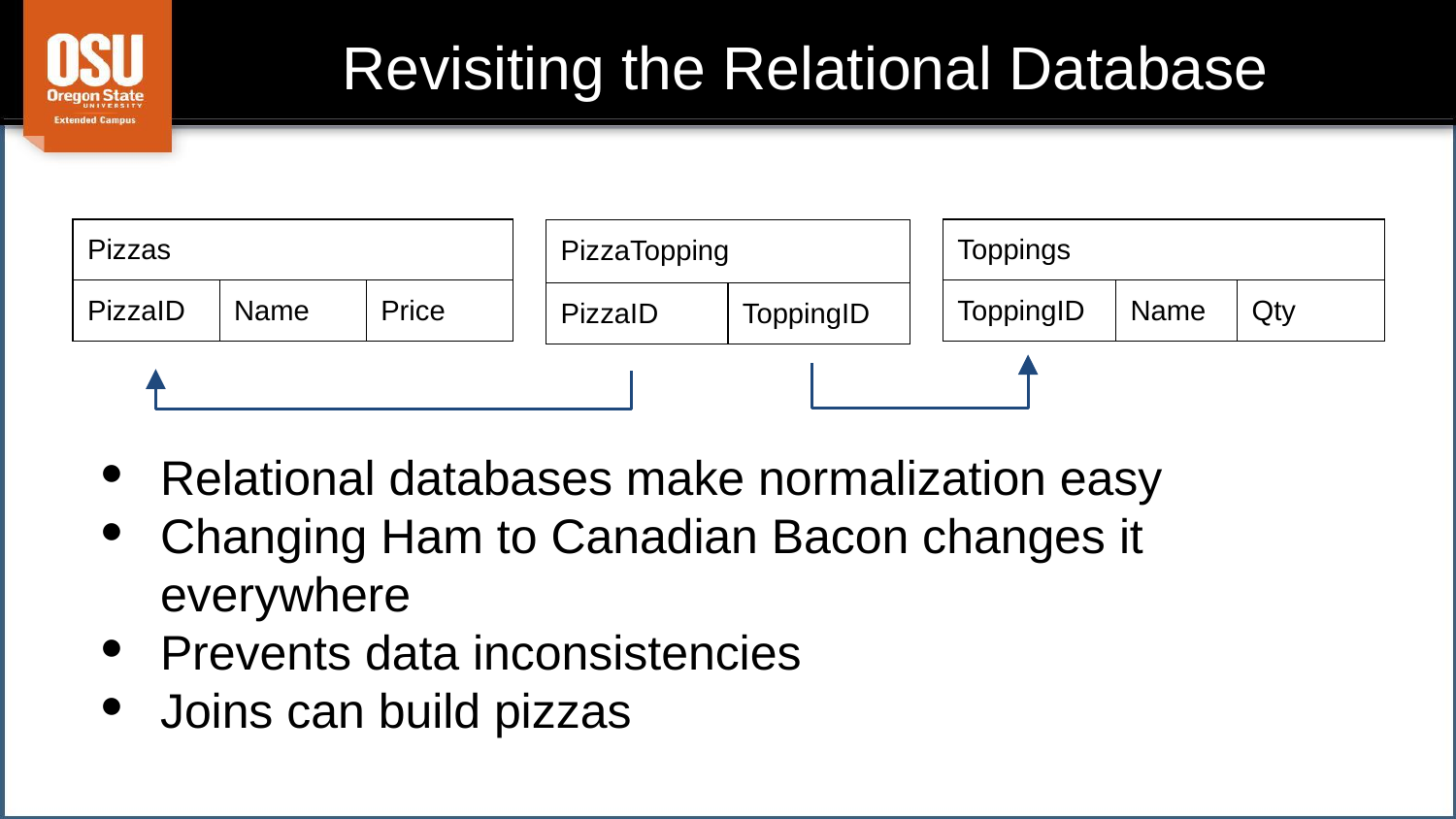

# Revisiting the Relational Database
| Pizzas |  |  |
| --- | --- | --- |
| PizzaID | Name | Price |
| Toppings |  |  |
| --- | --- | --- |
| ToppingID | Name | Qty |
| PizzaTopping |  |
| --- | --- |
| PizzaID | ToppingID |

Relational databases make normalization easy
Changing Ham to Canadian Bacon changes it everywhere
Prevents data inconsistencies
Joins can build pizzas